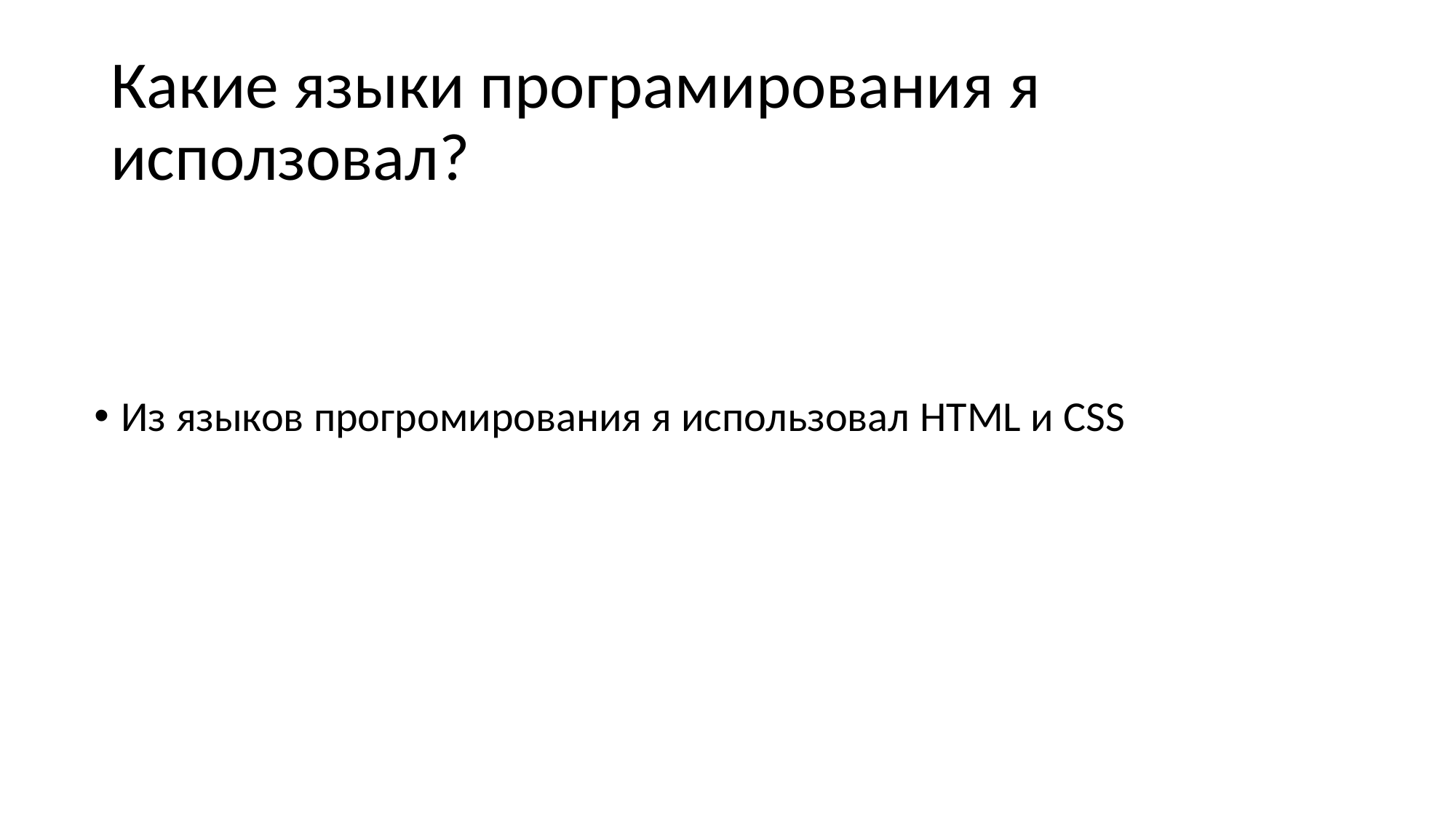

# Какие языки програмирования я исползовал?
Из языков прогромирования я использовал HTML и CSS